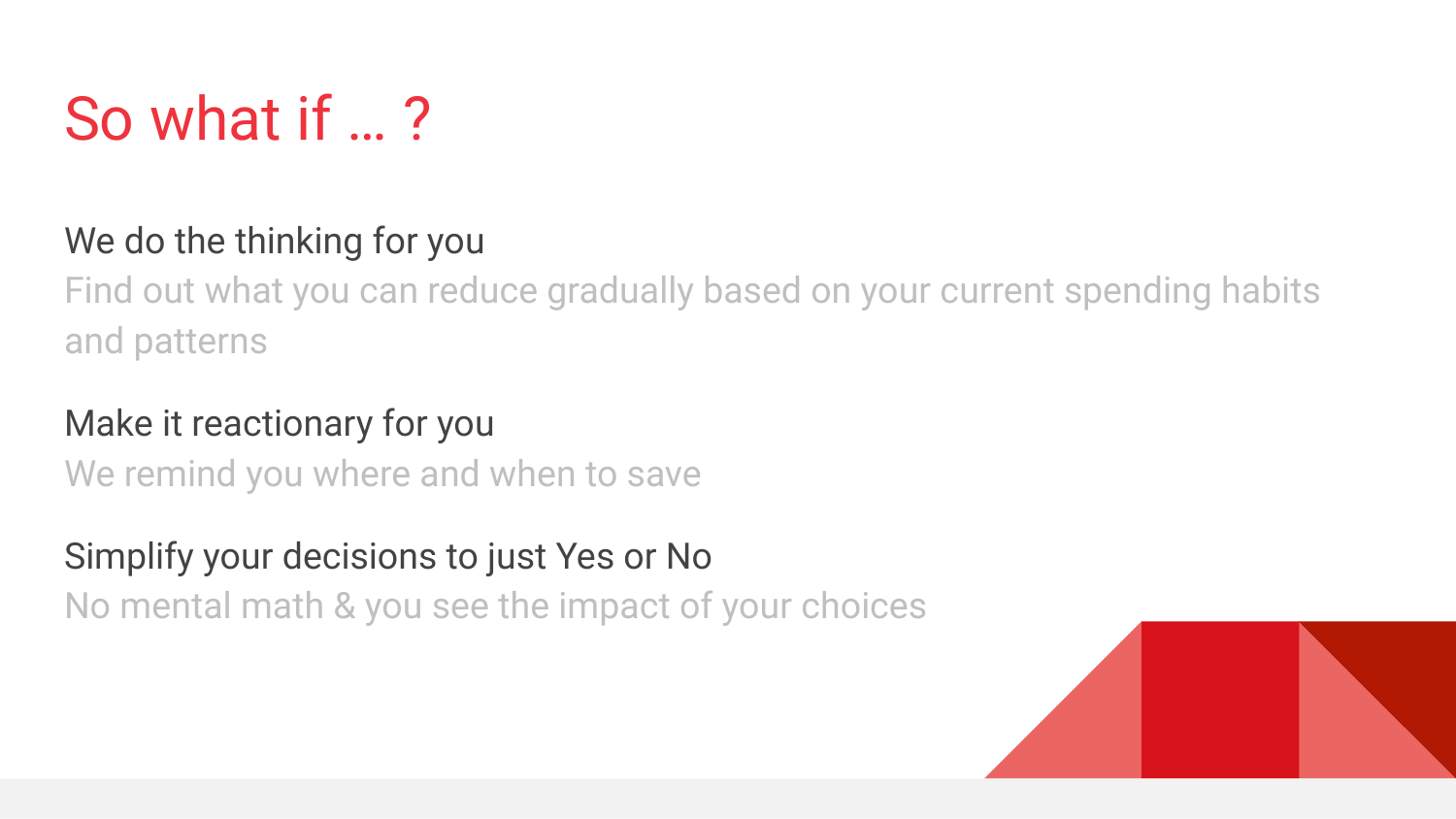

# So what if … ?
We do the thinking for you
Find out what you can reduce gradually based on your current spending habits and patterns
Make it reactionary for you
We remind you where and when to save
Simplify your decisions to just Yes or No
No mental math & you see the impact of your choices